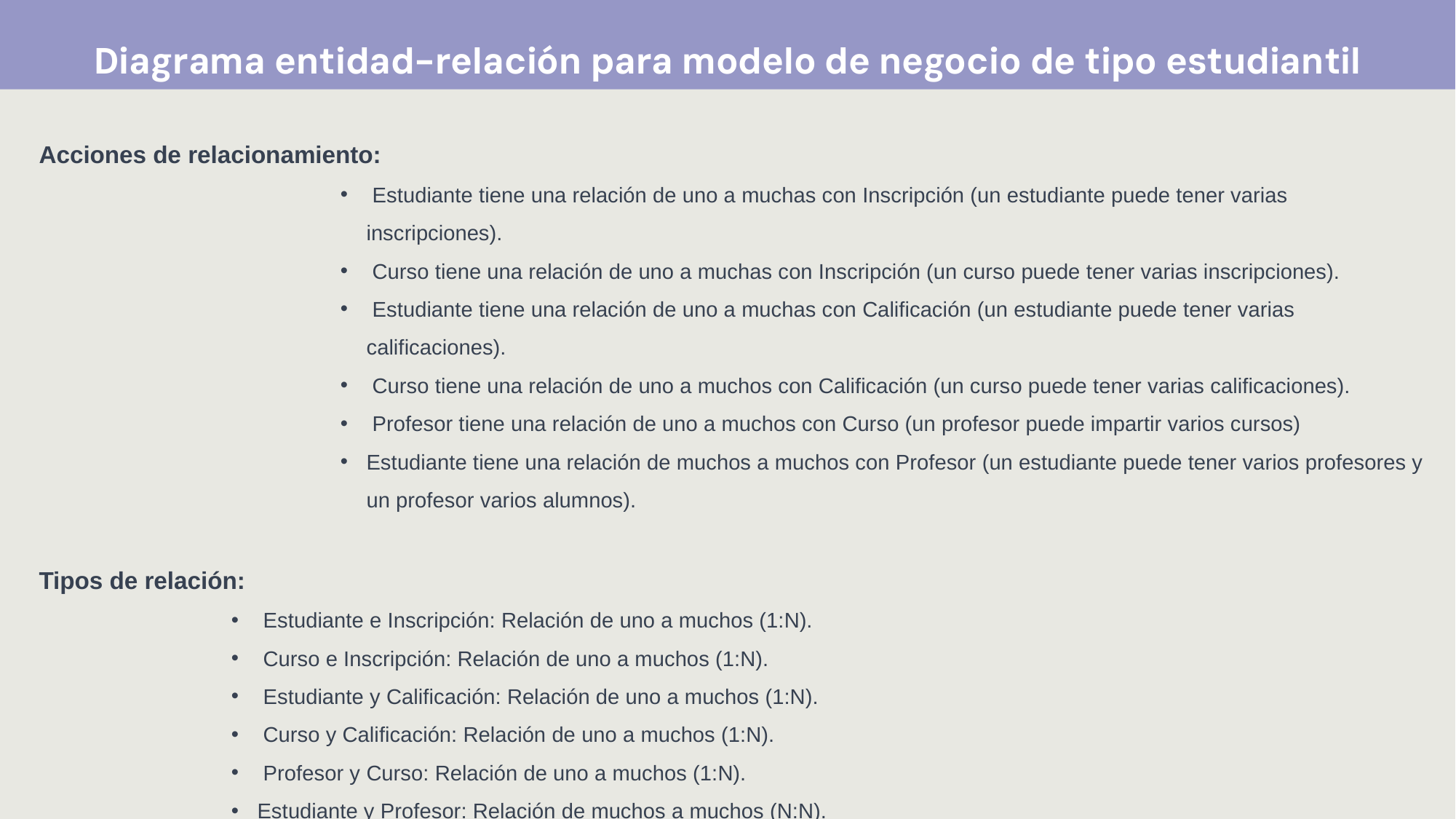

Diagrama entidad-relación para modelo de negocio de tipo estudiantil
Acciones de relacionamiento:
 Estudiante tiene una relación de uno a muchas con Inscripción (un estudiante puede tener varias inscripciones).
 Curso tiene una relación de uno a muchas con Inscripción (un curso puede tener varias inscripciones).
 Estudiante tiene una relación de uno a muchas con Calificación (un estudiante puede tener varias calificaciones).
 Curso tiene una relación de uno a muchos con Calificación (un curso puede tener varias calificaciones).
 Profesor tiene una relación de uno a muchos con Curso (un profesor puede impartir varios cursos)
Estudiante tiene una relación de muchos a muchos con Profesor (un estudiante puede tener varios profesores y un profesor varios alumnos).

Tipos de relación:
 Estudiante e Inscripción: Relación de uno a muchos (1:N).
 Curso e Inscripción: Relación de uno a muchos (1:N).
 Estudiante y Calificación: Relación de uno a muchos (1:N).
 Curso y Calificación: Relación de uno a muchos (1:N).
 Profesor y Curso: Relación de uno a muchos (1:N).
Estudiante y Profesor: Relación de muchos a muchos (N:N).